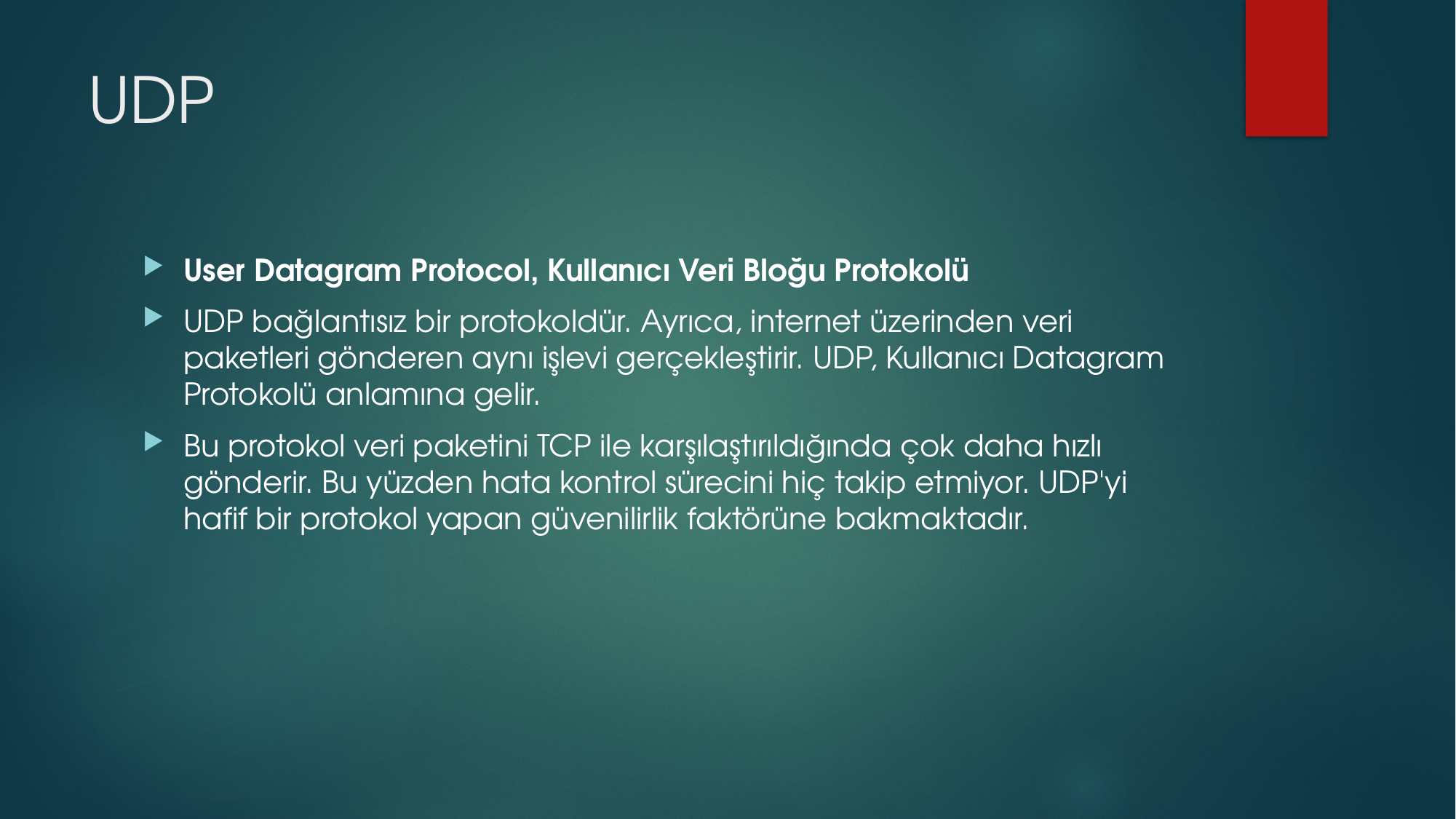

# UDP
User Datagram Protocol, Kullanıcı Veri Bloğu Protokolü
UDP bağlantısız bir protokoldür. Ayrıca, internet üzerinden veri paketleri gönderen aynı işlevi gerçekleştirir. UDP, Kullanıcı Datagram Protokolü anlamına gelir.
Bu protokol veri paketini TCP ile karşılaştırıldığında çok daha hızlı gönderir. Bu yüzden hata kontrol sürecini hiç takip etmiyor. UDP'yi hafif bir protokol yapan güvenilirlik faktörüne bakmaktadır.